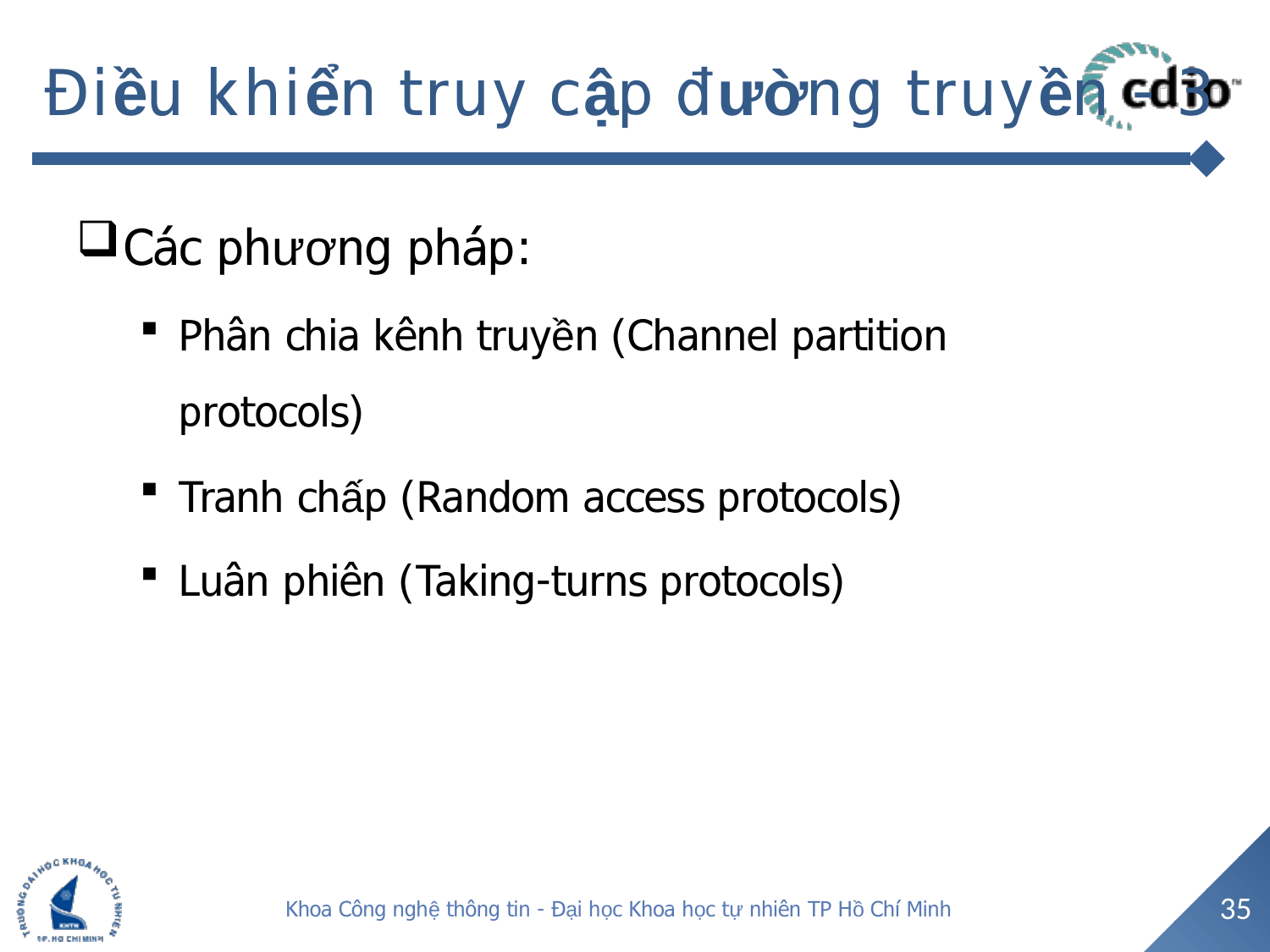

# Điều khiển truy cập đường truyền - 3
Các phương pháp:
Phân chia kênh truyền (Channel partition protocols)
Tranh chấp (Random access protocols)
Luân phiên (Taking-turns protocols)
35
Khoa Công nghệ thông tin - Đại học Khoa học tự nhiên TP Hồ Chí Minh